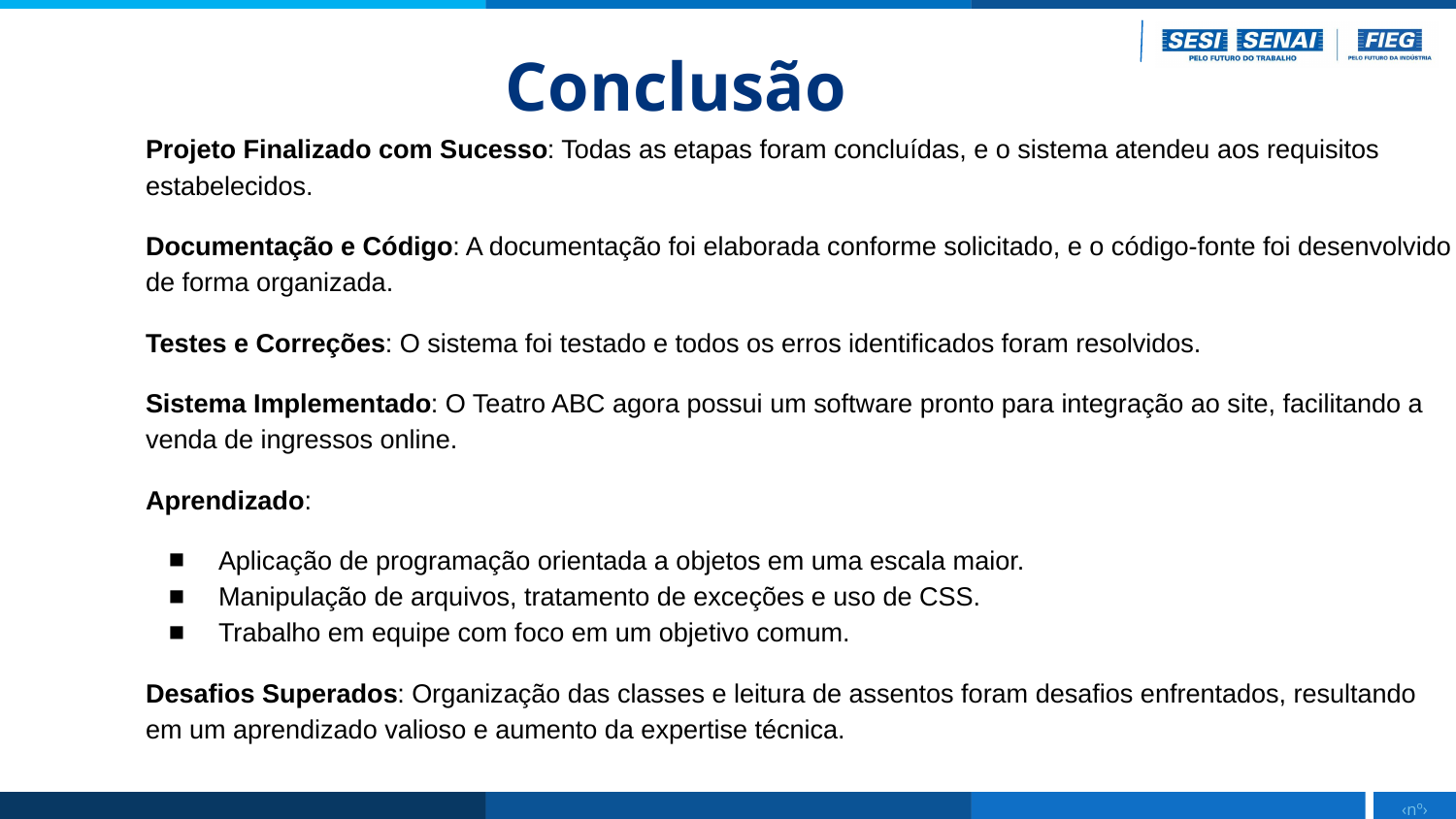

Conclusão
Projeto Finalizado com Sucesso: Todas as etapas foram concluídas, e o sistema atendeu aos requisitos estabelecidos.
Documentação e Código: A documentação foi elaborada conforme solicitado, e o código-fonte foi desenvolvido de forma organizada.
Testes e Correções: O sistema foi testado e todos os erros identificados foram resolvidos.
Sistema Implementado: O Teatro ABC agora possui um software pronto para integração ao site, facilitando a venda de ingressos online.
Aprendizado:
Aplicação de programação orientada a objetos em uma escala maior.
Manipulação de arquivos, tratamento de exceções e uso de CSS.
Trabalho em equipe com foco em um objetivo comum.
Desafios Superados: Organização das classes e leitura de assentos foram desafios enfrentados, resultando em um aprendizado valioso e aumento da expertise técnica.

‹nº›